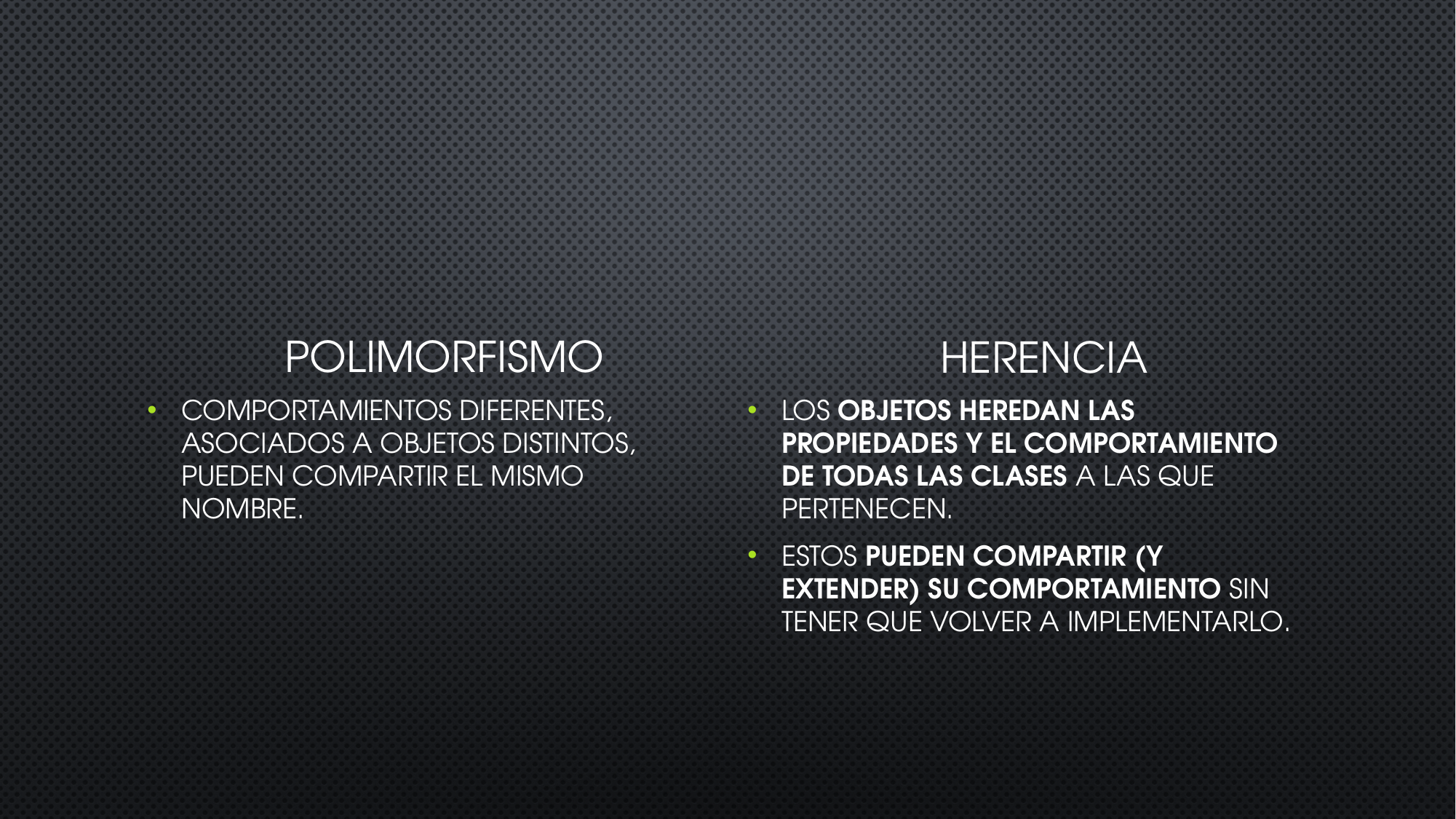

#
Polimorfismo
Herencia
Comportamientos diferentes, asociados a objetos distintos, pueden compartir el mismo nombre.
Los objetos heredan las propiedades y el comportamiento de todas las clases a las que pertenecen.
Estos pueden compartir (y extender) su comportamiento sin tener que volver a implementarlo.